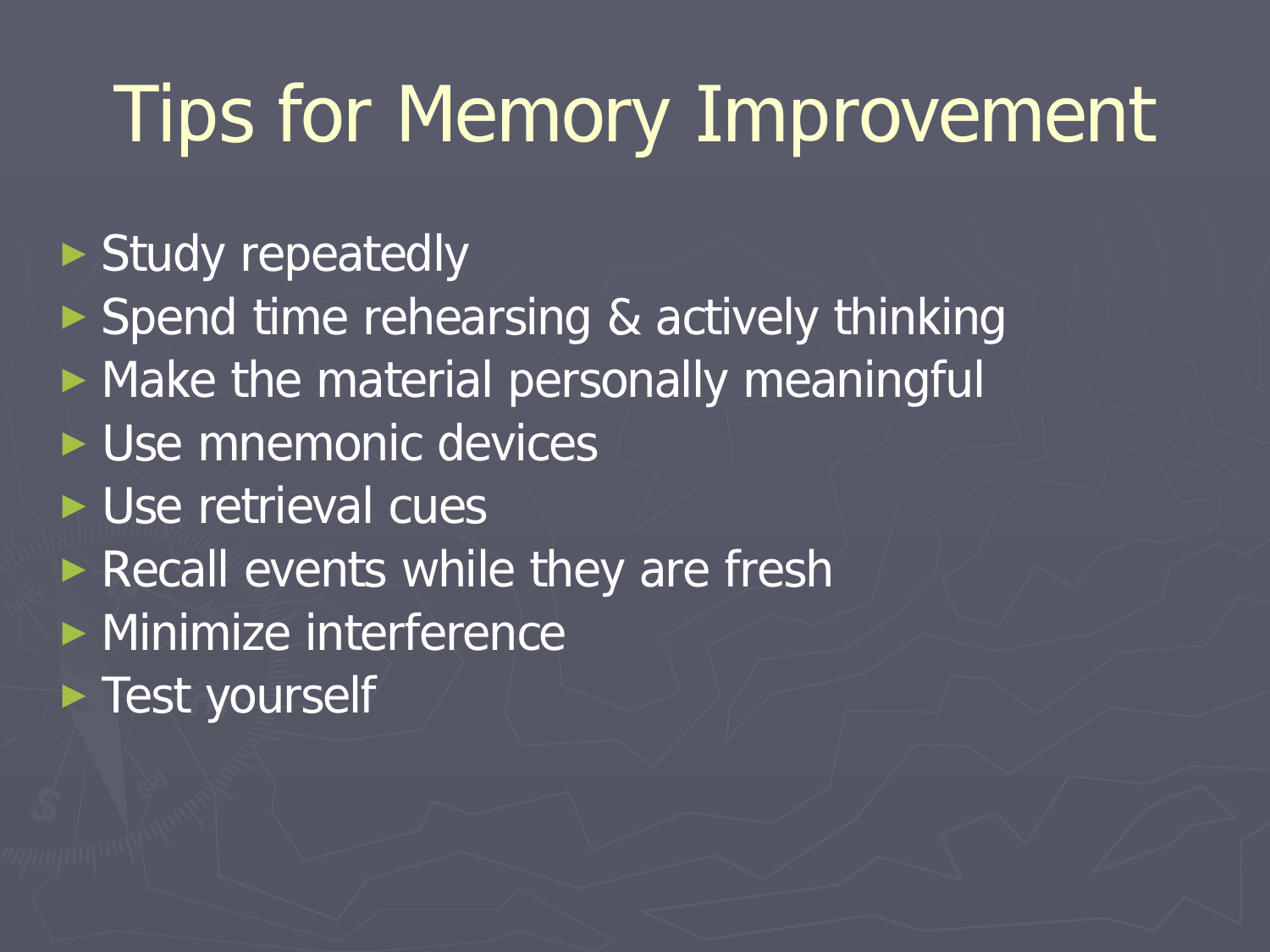

# Tips for Memory Improvement
Study repeatedly
Spend time rehearsing & actively thinking
Make the material personally meaningful
Use mnemonic devices
Use retrieval cues
Recall events while they are fresh
Minimize interference
Test yourself